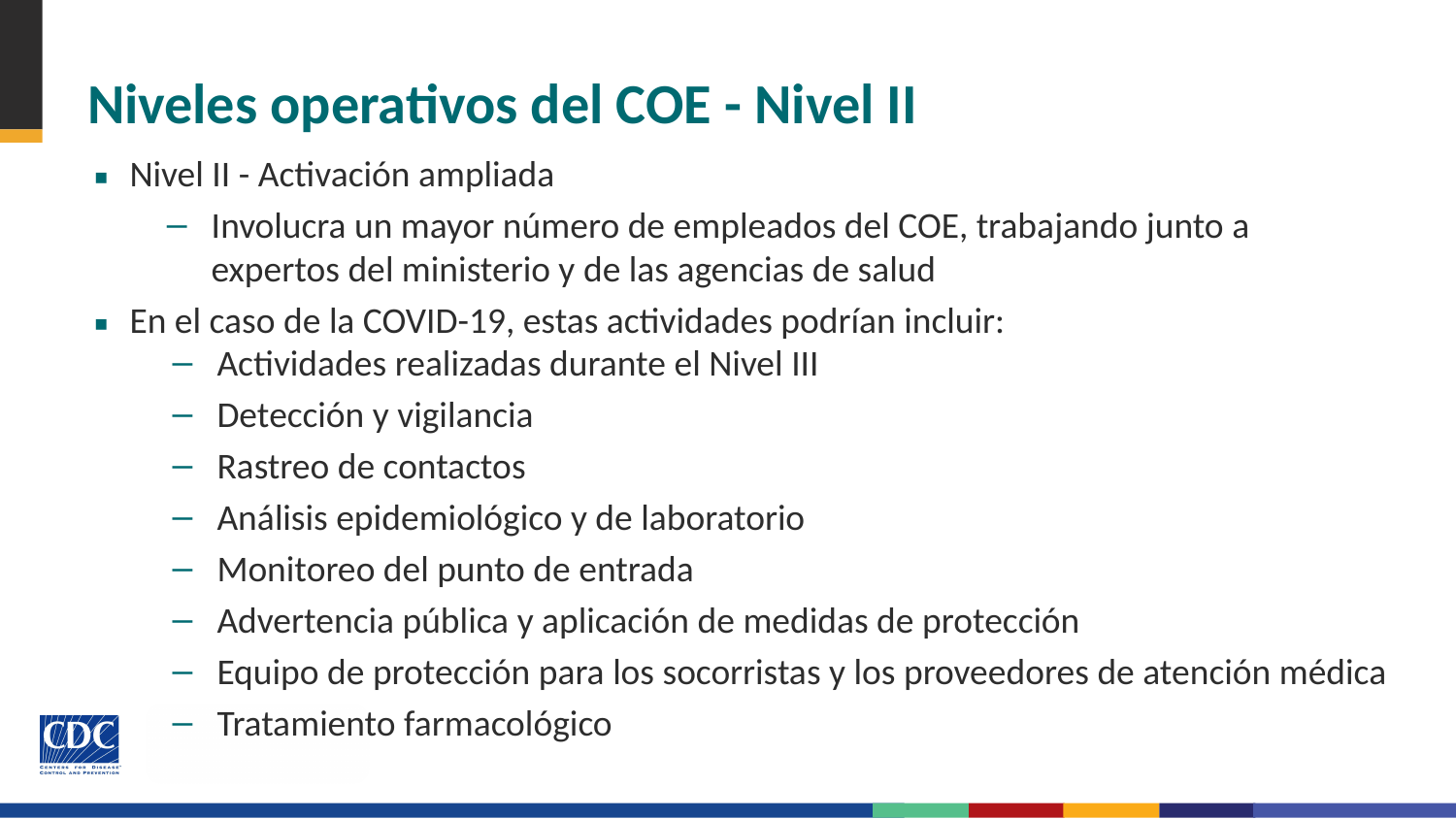

# Niveles operativos del COE - Nivel II
Nivel II - Activación ampliada
Involucra un mayor número de empleados del COE, trabajando junto a expertos del ministerio y de las agencias de salud
En el caso de la COVID-19, estas actividades podrían incluir:
Actividades realizadas durante el Nivel III
Detección y vigilancia
Rastreo de contactos
Análisis epidemiológico y de laboratorio
Monitoreo del punto de entrada
Advertencia pública y aplicación de medidas de protección
Equipo de protección para los socorristas y los proveedores de atención médica
Tratamiento farmacológico